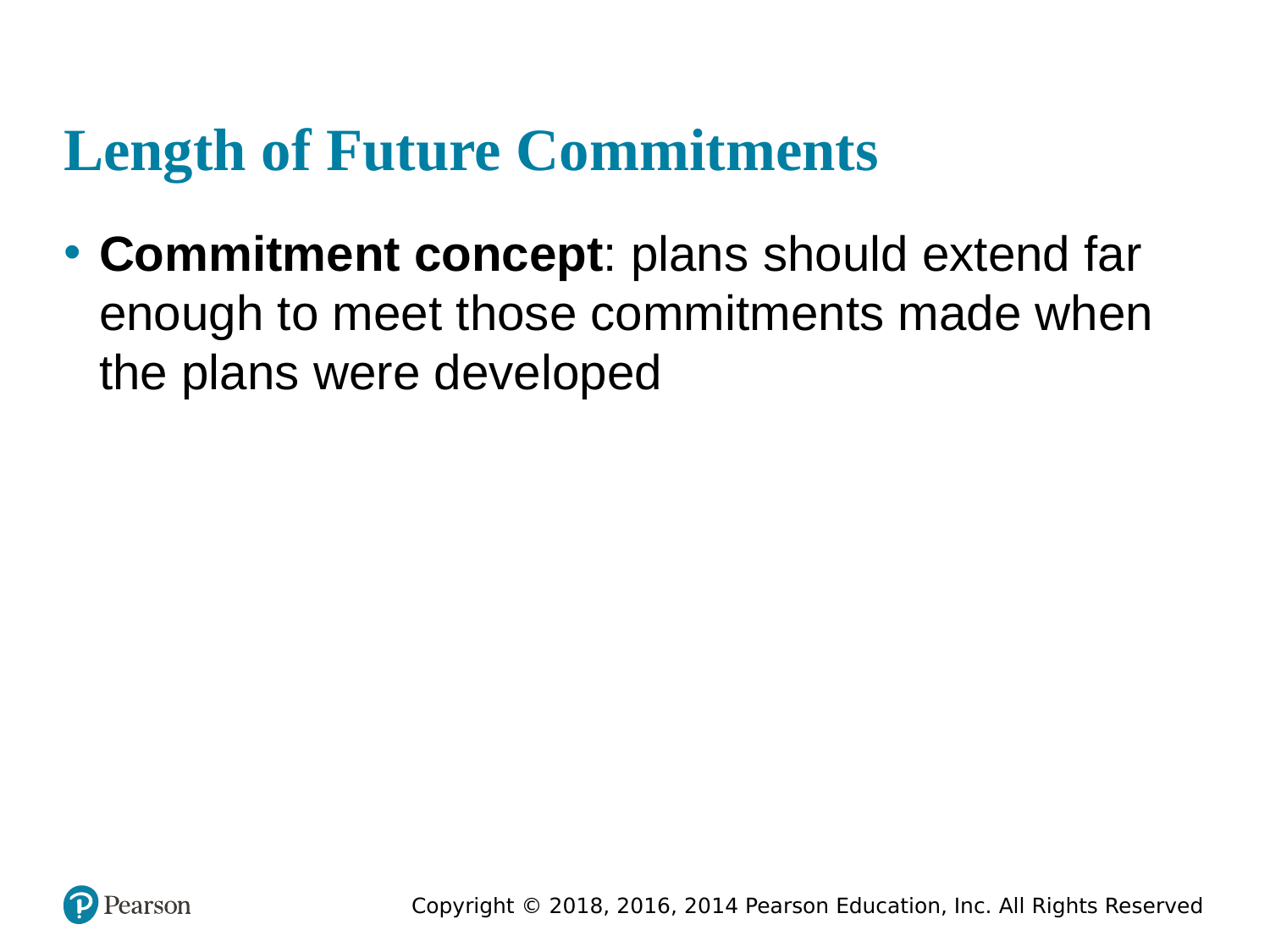

# Length of Future Commitments
Commitment concept: plans should extend far enough to meet those commitments made when the plans were developed